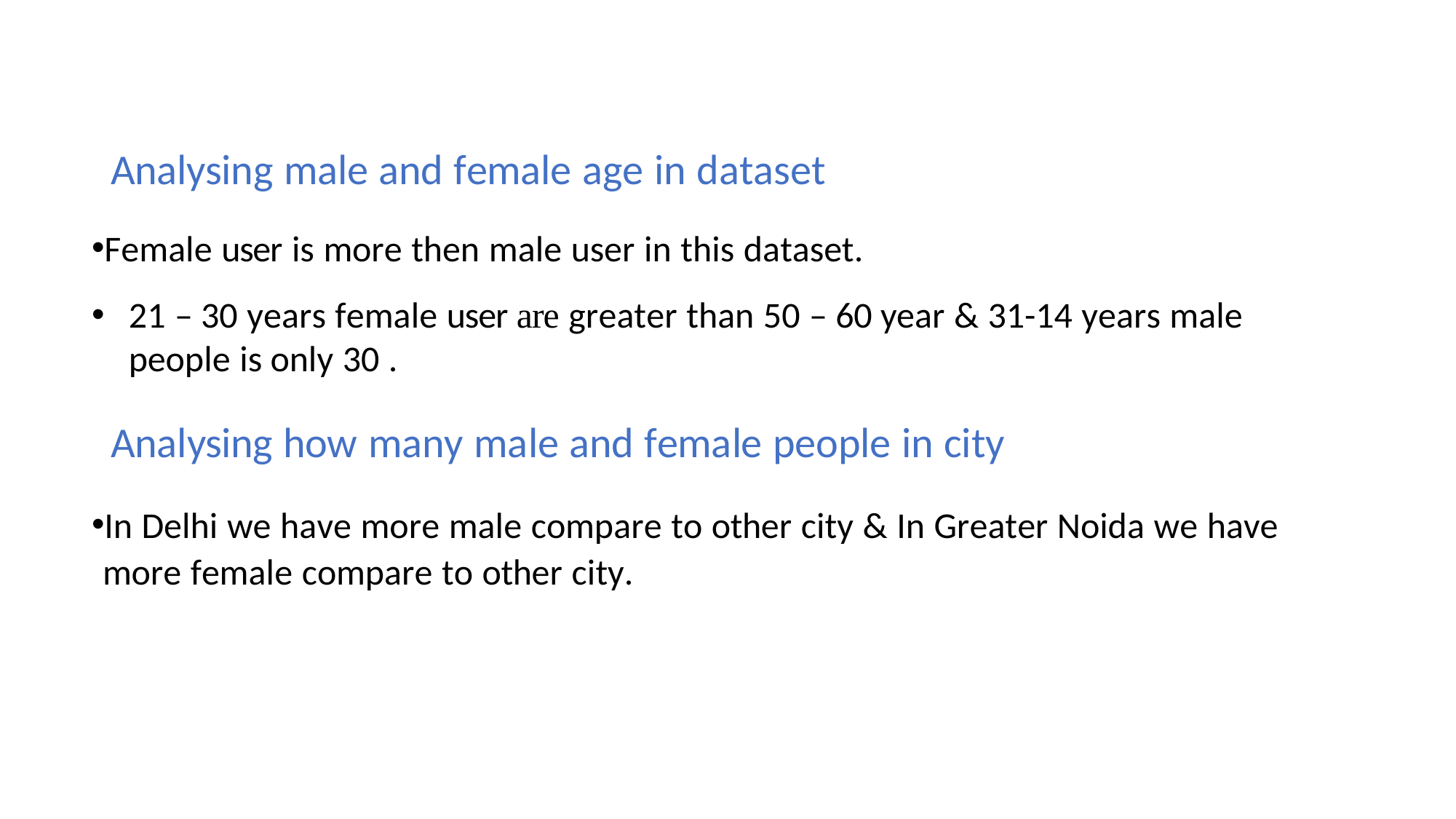

# Analysing male and female age in dataset
Female user is more then male user in this dataset.
21 – 30 years female user are greater than 50 – 60 year & 31-14 years male people is only 30 .

Analysing how many male and female people in city
In Delhi we have more male compare to other city & In Greater Noida we have more female compare to other city.